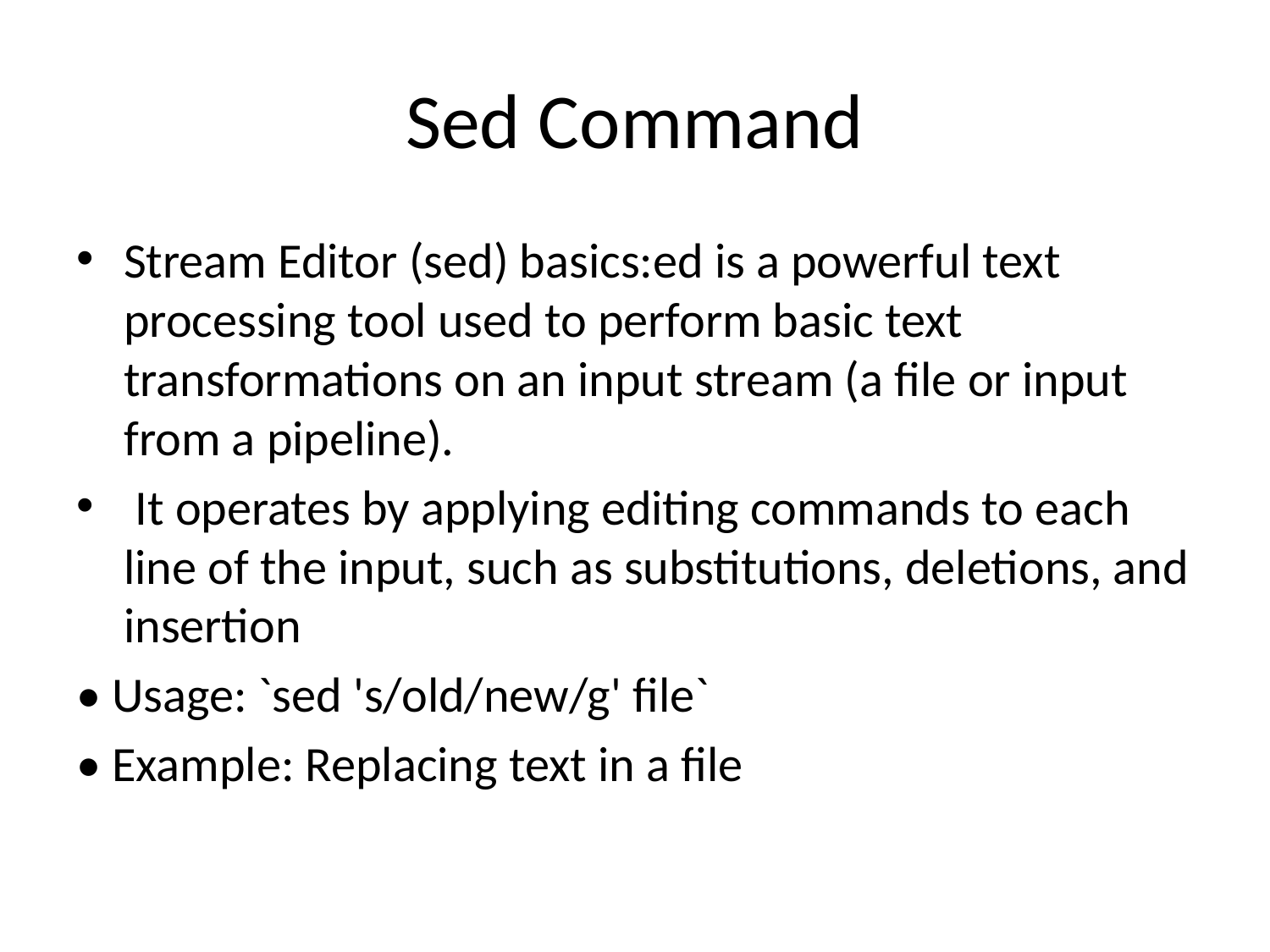

# Sed Command
Stream Editor (sed) basics:ed is a powerful text processing tool used to perform basic text transformations on an input stream (a file or input from a pipeline).
 It operates by applying editing commands to each line of the input, such as substitutions, deletions, and insertion
• Usage: `sed 's/old/new/g' file`
• Example: Replacing text in a file